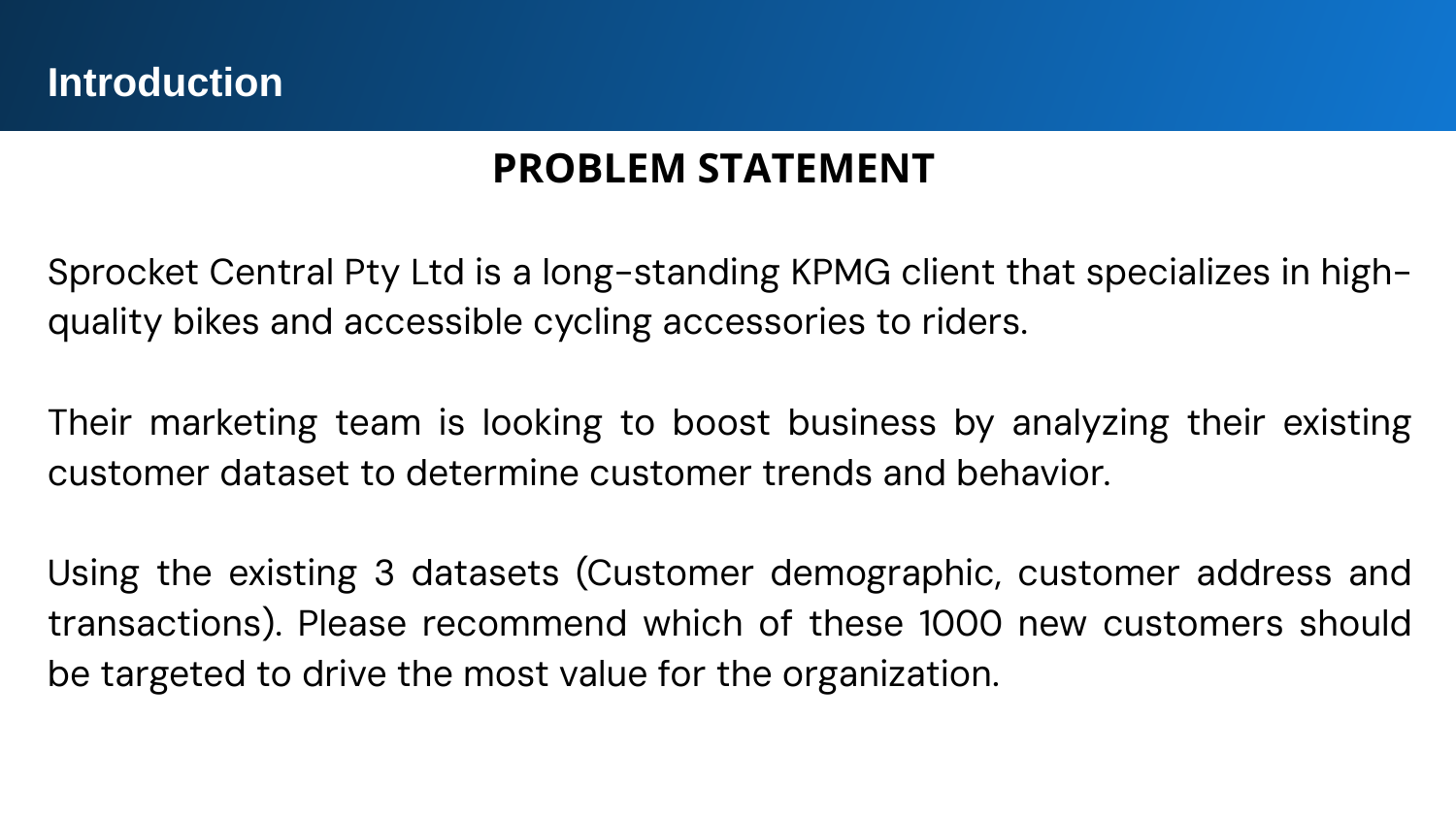

Introduction
PROBLEM STATEMENT
Sprocket Central Pty Ltd is a long-standing KPMG client that specializes in high-quality bikes and accessible cycling accessories to riders.

Their marketing team is looking to boost business by analyzing their existing customer dataset to determine customer trends and behavior.

Using the existing 3 datasets (Customer demographic, customer address and transactions). Please recommend which of these 1000 new customers should be targeted to drive the most value for the organization.